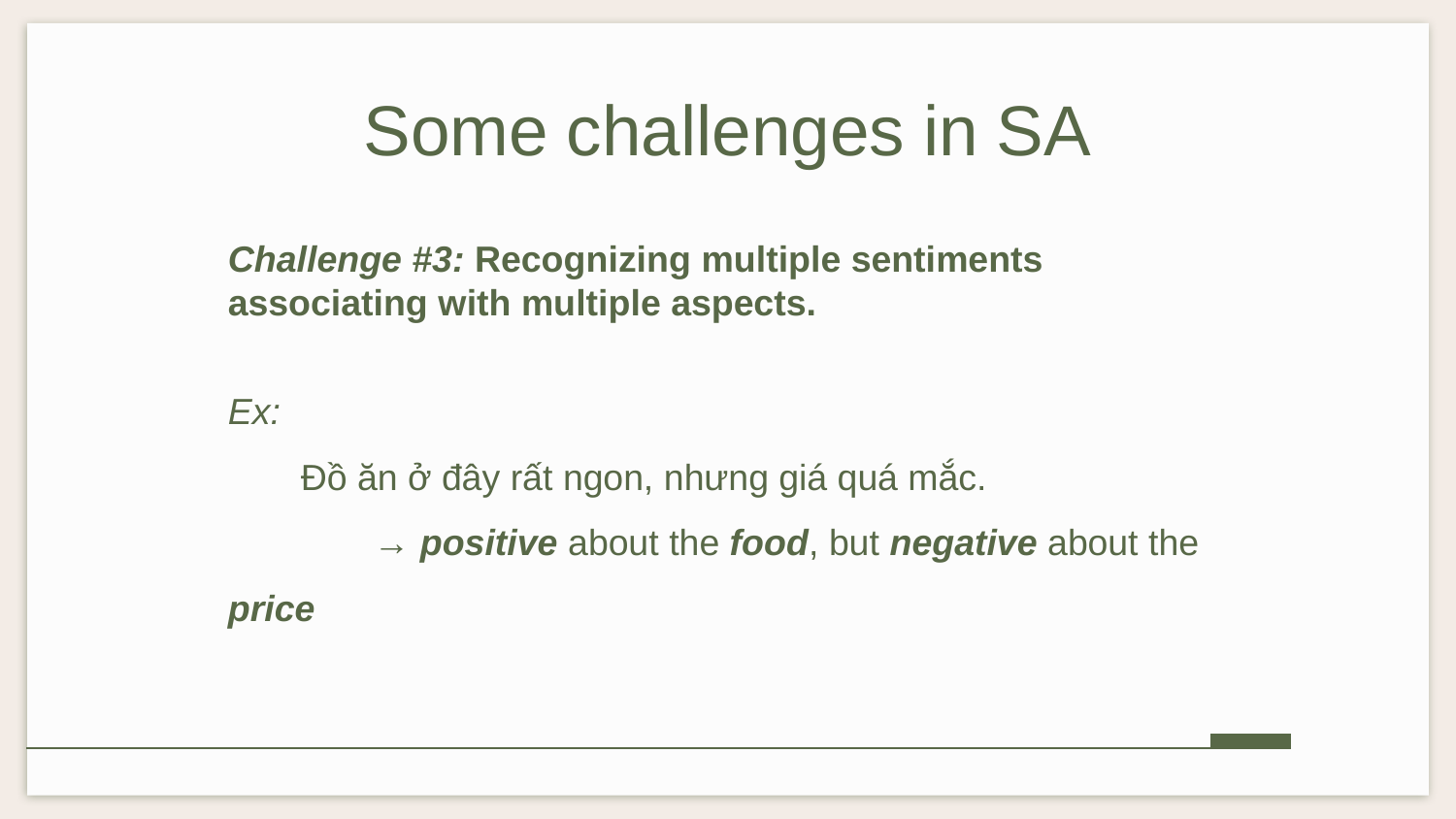

# Some challenges in SA
Challenge #3: Recognizing multiple sentiments associating with multiple aspects.

Ex:
Đồ ăn ở đây rất ngon, nhưng giá quá mắc.
	→ positive about the food, but negative about the price